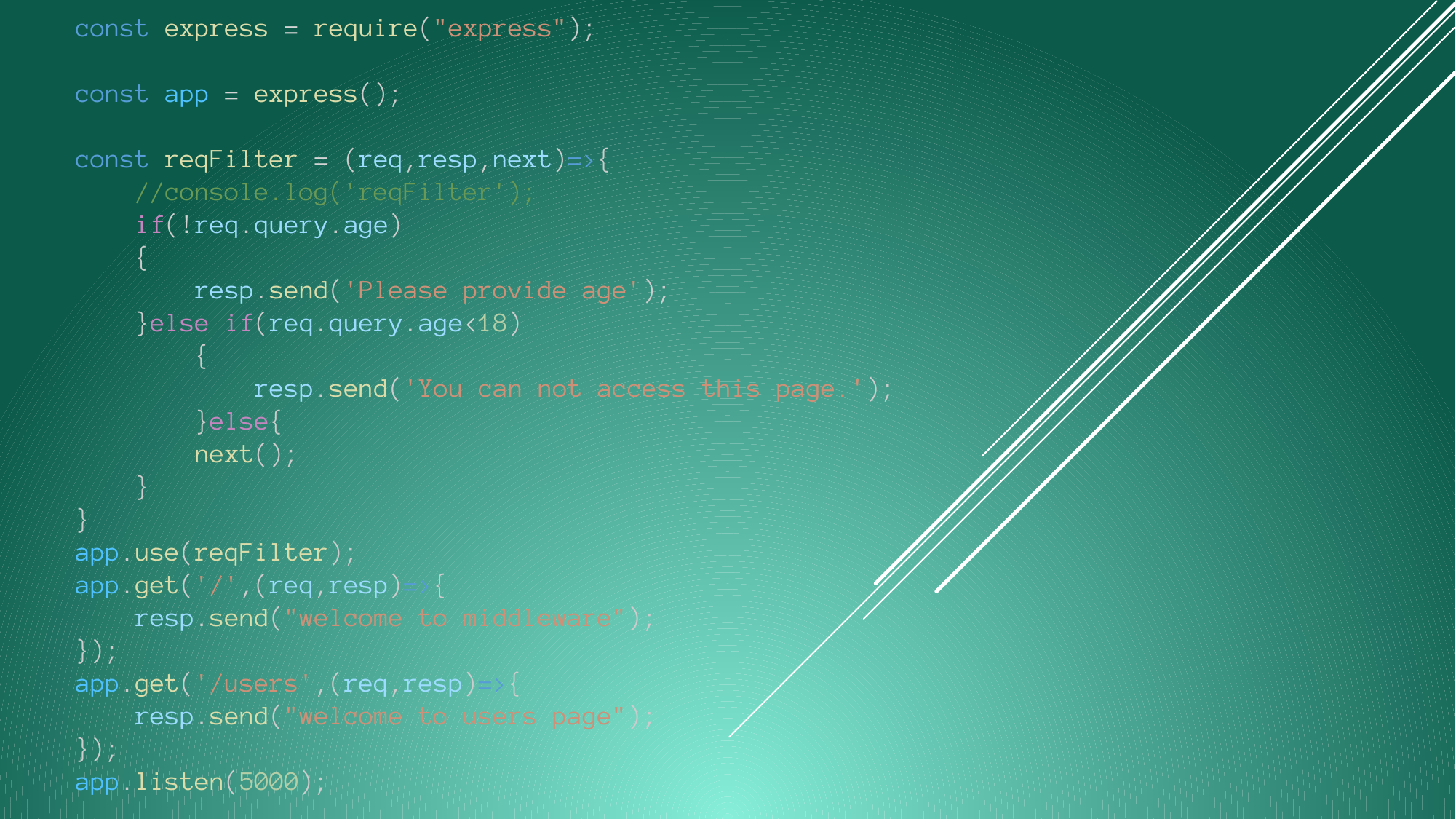

const express = require("express");
const app = express();
const reqFilter = (req,resp,next)=>{
    //console.log('reqFilter');
    if(!req.query.age)
    {
        resp.send('Please provide age');
    }else if(req.query.age<18)
        {
            resp.send('You can not access this page.');
        }else{
        next();
    }
}
app.use(reqFilter);
app.get('/',(req,resp)=>{
    resp.send("welcome to middleware");
});
app.get('/users',(req,resp)=>{
    resp.send("welcome to users page");
});
app.listen(5000);